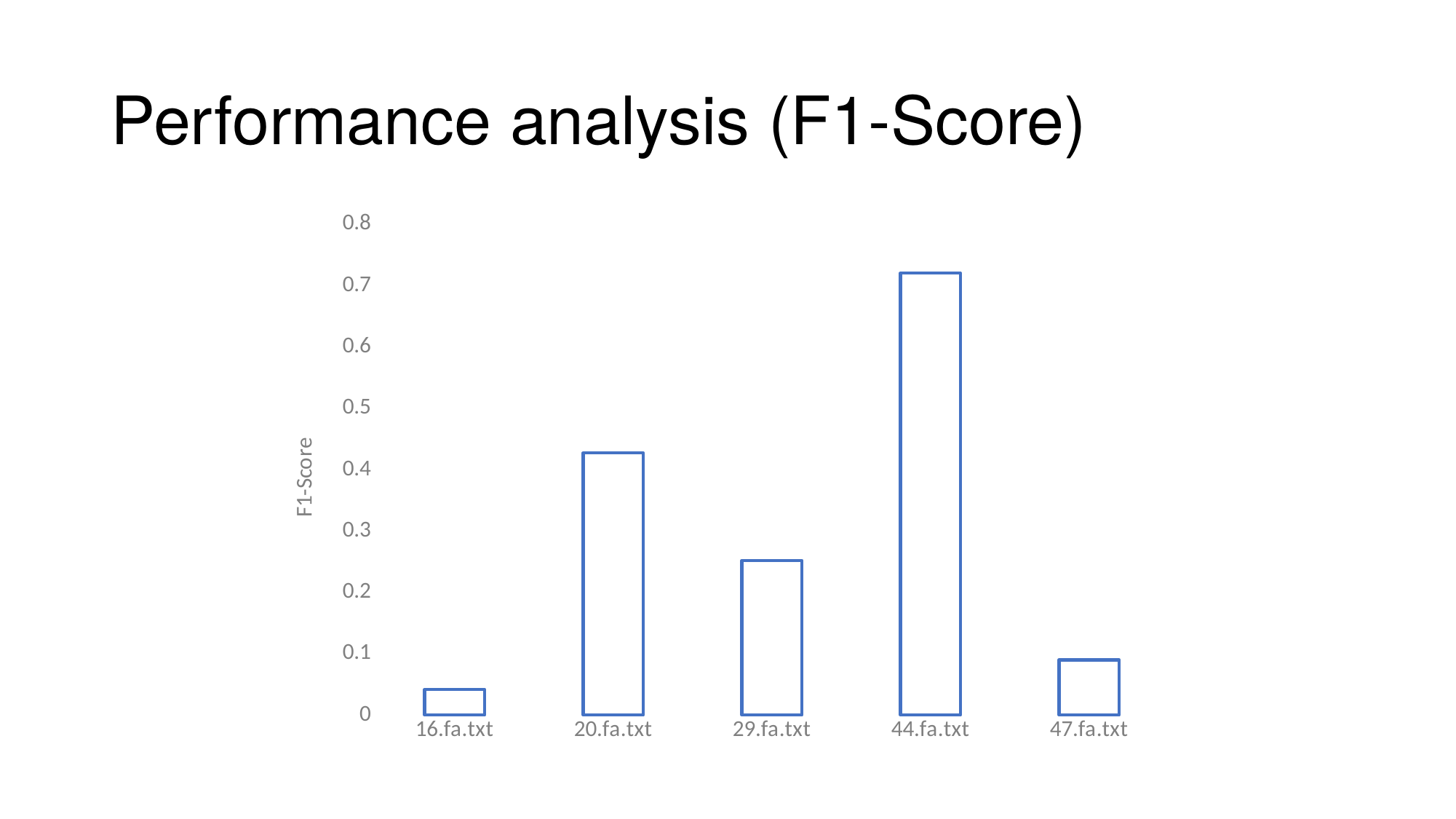

# Performance analysis (F1-Score)

### Chart

| Category | F1-Score |
|---|---|
| 16.fa.txt | 0.0418 |
| 20.fa.txt | 0.4274 |
| 29.fa.txt | 0.2519 |
| 44.fa.txt | 0.7202 |
| 47.fa.txt | 0.0899 |